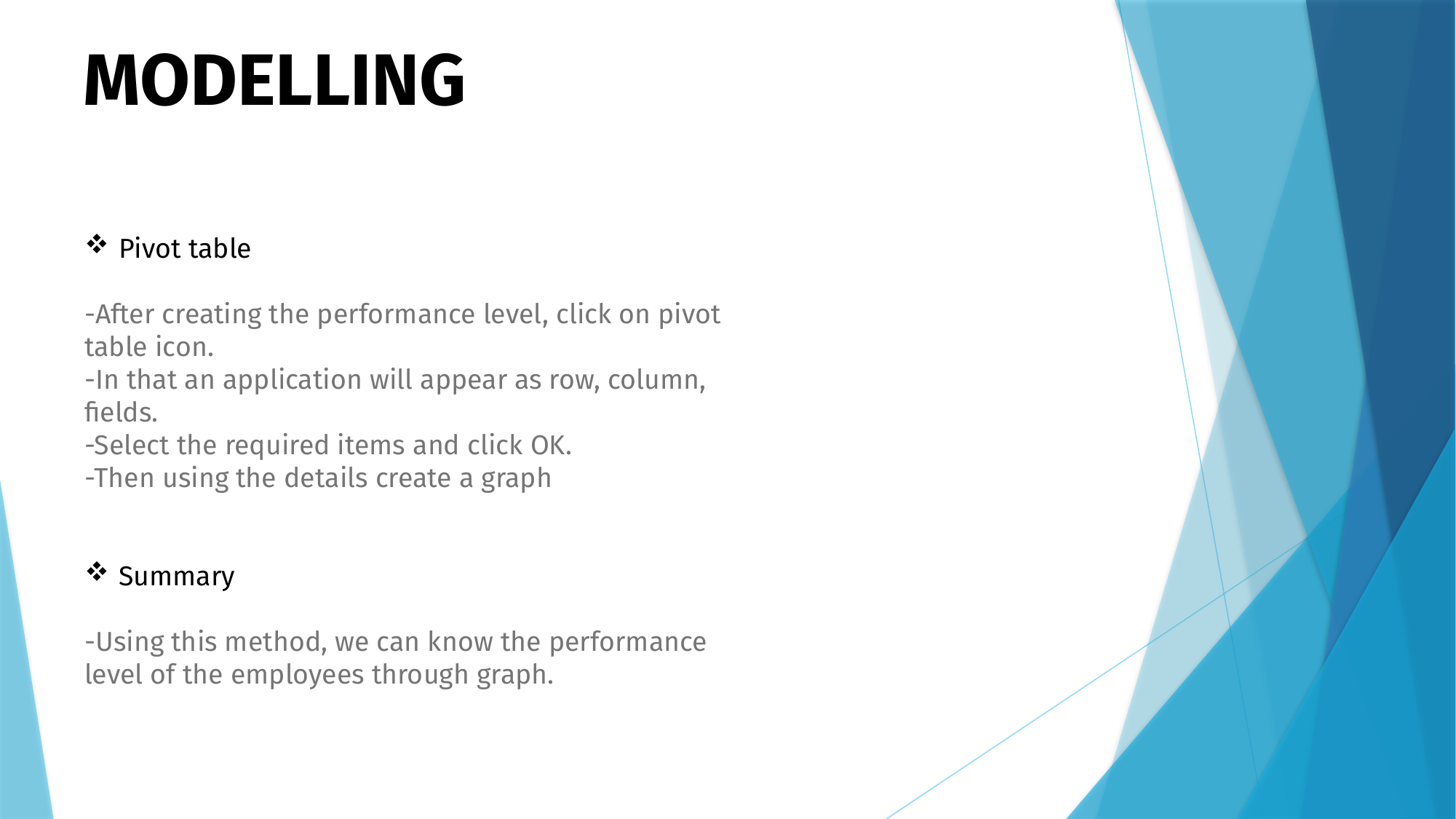

# MODELLING
Pivot table

-After creating the performance level, click on pivot table icon.
-In that an application will appear as row, column,
fields.
-Select the required items and click OK.
-Then using the details create a graph

Summary

-Using this method, we can know the performance level of the employees through graph.